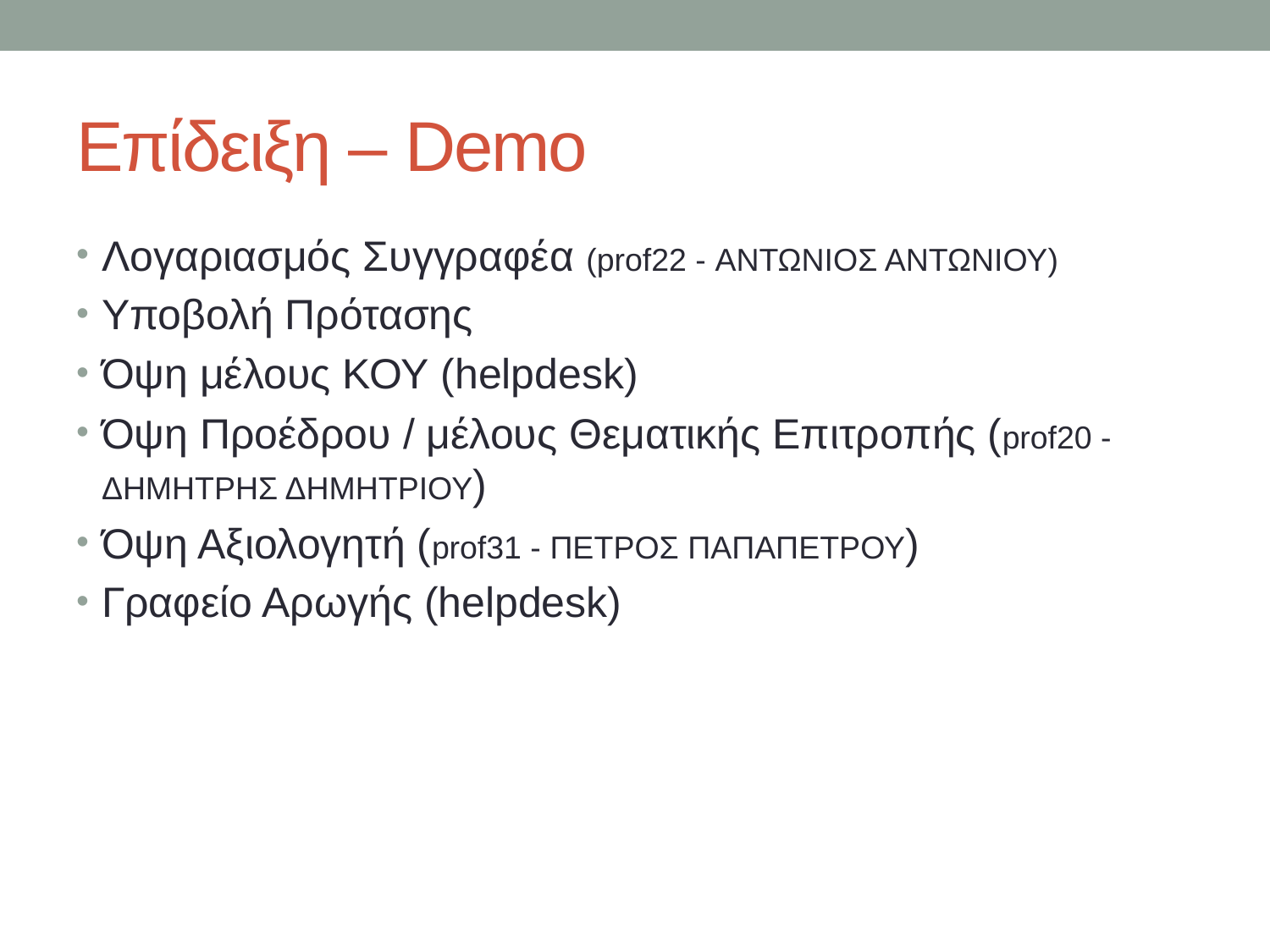

# Επίδειξη – Demo
Λογαριασμός Συγγραφέα (prof22 - ΑΝΤΩΝΙΟΣ ΑΝΤΩΝΙΟΥ)
Υποβολή Πρότασης
Όψη μέλους ΚΟΥ (helpdesk)
Όψη Προέδρου / μέλους Θεματικής Επιτροπής (prof20 - ΔΗΜΗΤΡΗΣ ΔΗΜΗΤΡΙΟΥ)
Όψη Αξιολογητή (prof31 - ΠΕΤΡΟΣ ΠΑΠΑΠΕΤΡΟΥ)
Γραφείο Αρωγής (helpdesk)